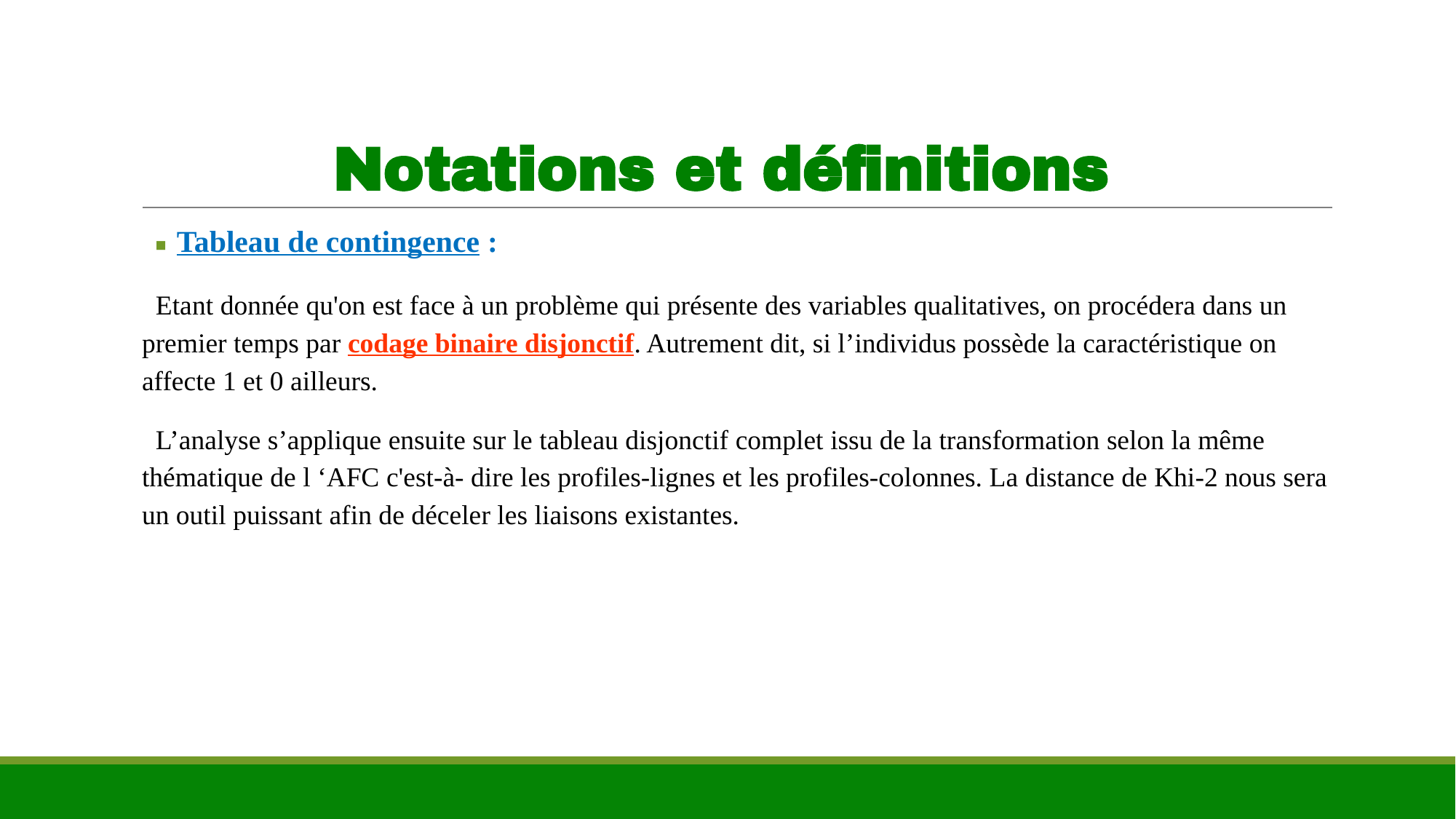

# Notations et définitions
Tableau de contingence :
  Etant donnée qu'on est face à un problème qui présente des variables qualitatives, on procédera dans un premier temps par codage binaire disjonctif. Autrement dit, si l’individus possède la caractéristique on affecte 1 et 0 ailleurs.
  L’analyse s’applique ensuite sur le tableau disjonctif complet issu de la transformation selon la même thématique de l ‘AFC c'est-à- dire les profiles-lignes et les profiles-colonnes. La distance de Khi-2 nous sera un outil puissant afin de déceler les liaisons existantes.